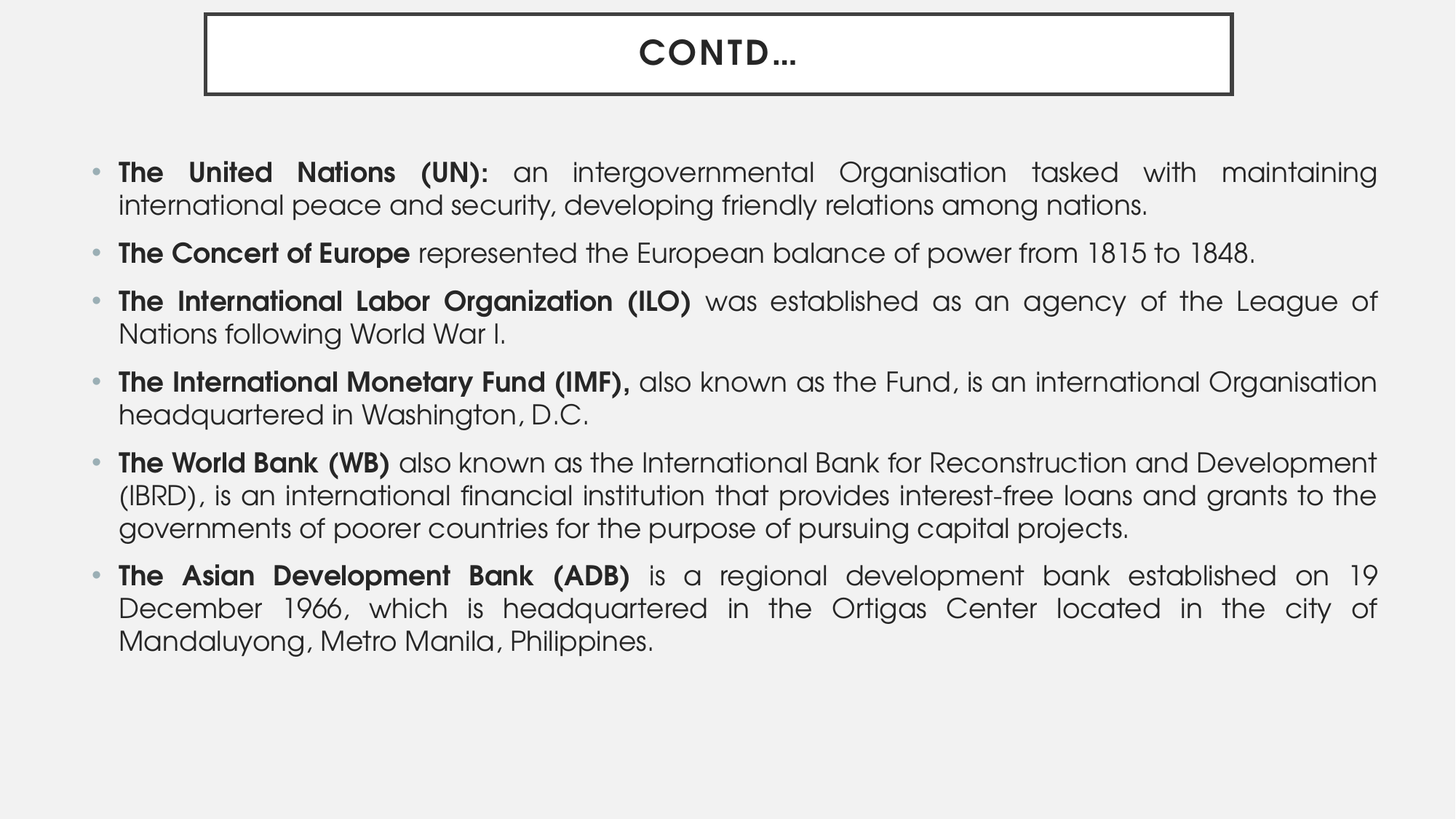

# Contd…
The United Nations (UN): an intergovernmental Organisation tasked with maintaining international peace and security, developing friendly relations among nations.
The Concert of Europe represented the European balance of power from 1815 to 1848.
The International Labor Organization (ILO) was established as an agency of the League of Nations following World War I.
The International Monetary Fund (IMF), also known as the Fund, is an international Organisation headquartered in Washington, D.C.
The World Bank (WB) also known as the International Bank for Reconstruction and Development (IBRD), is an international financial institution that provides interest-free loans and grants to the governments of poorer countries for the purpose of pursuing capital projects.
The Asian Development Bank (ADB) is a regional development bank established on 19 December 1966, which is headquartered in the Ortigas Center located in the city of Mandaluyong, Metro Manila, Philippines.